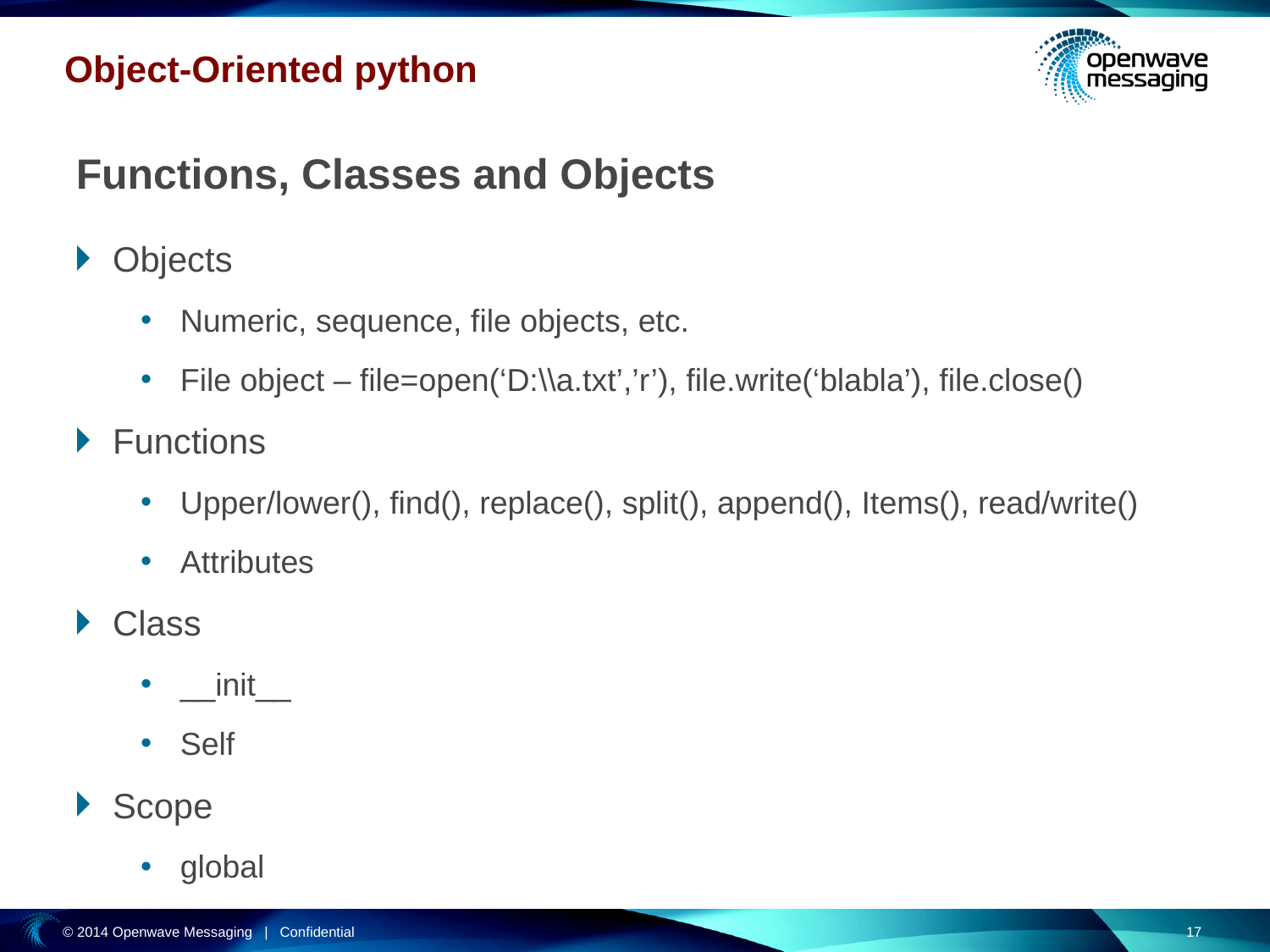

# Object-Oriented python
Functions, Classes and Objects
Objects
Numeric, sequence, file objects, etc.
File object – file=open(‘D:\\a.txt’,’r’), file.write(‘blabla’), file.close()
Functions
Upper/lower(), find(), replace(), split(), append(), Items(), read/write()
Attributes
Class
__init__
Self
Scope
global